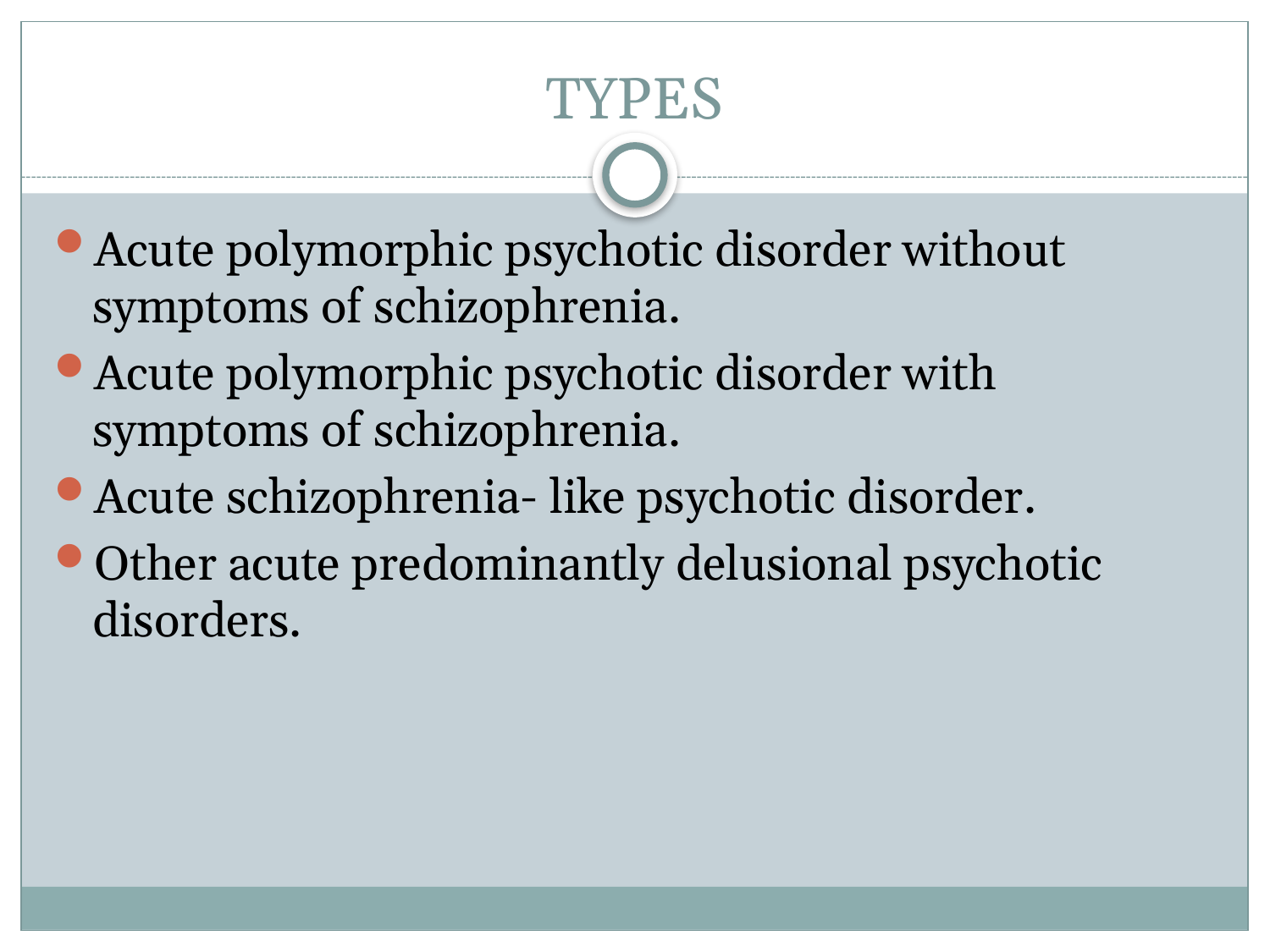

# TYPES
Acute polymorphic psychotic disorder without symptoms of schizophrenia.
Acute polymorphic psychotic disorder with symptoms of schizophrenia.
Acute schizophrenia- like psychotic disorder.
Other acute predominantly delusional psychotic disorders.